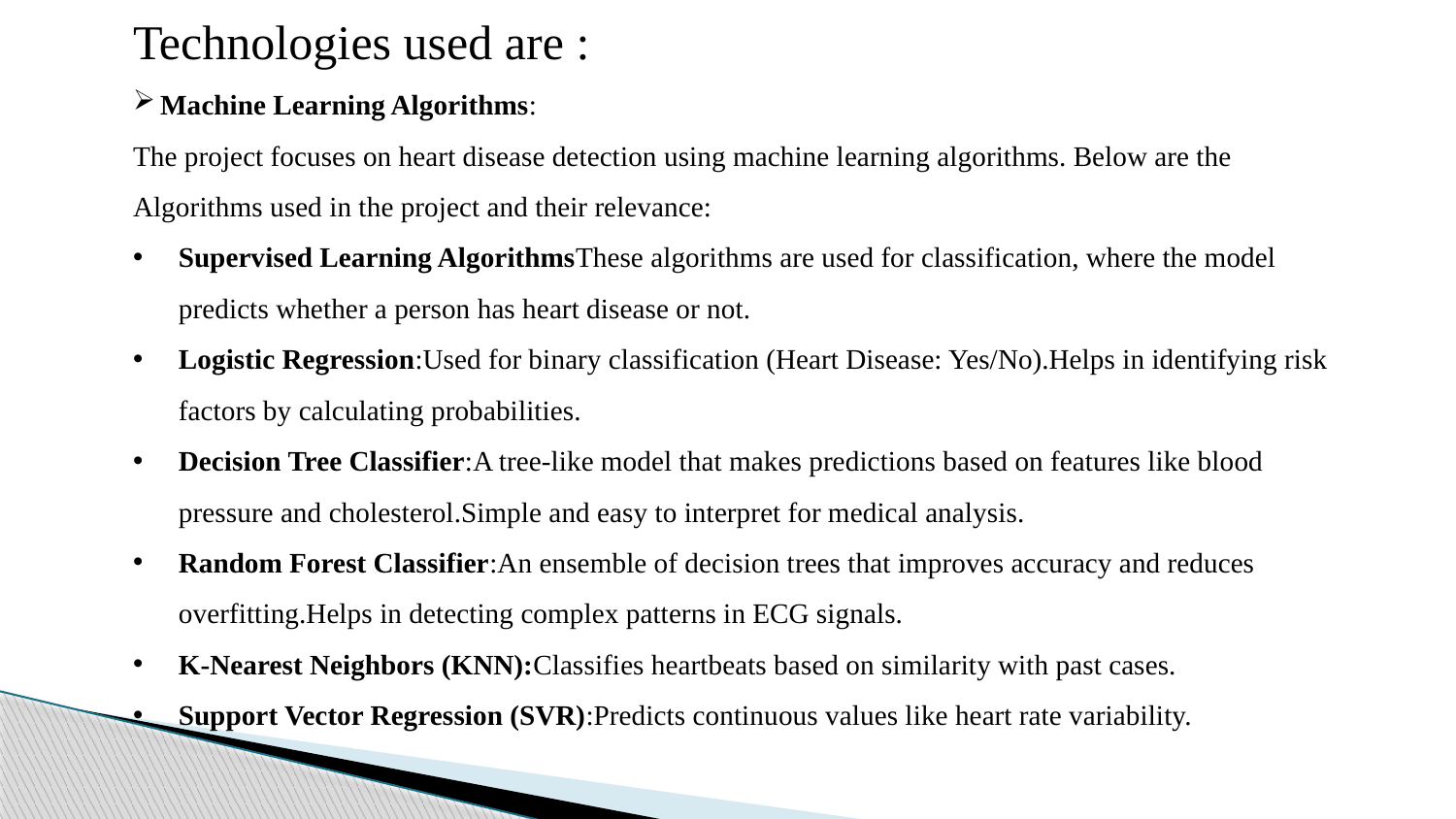

Technologies used are :
Machine Learning Algorithms:
The project focuses on heart disease detection using machine learning algorithms. Below are the Algorithms used in the project and their relevance:
Supervised Learning AlgorithmsThese algorithms are used for classification, where the model predicts whether a person has heart disease or not.
Logistic Regression:Used for binary classification (Heart Disease: Yes/No).Helps in identifying risk factors by calculating probabilities.
Decision Tree Classifier:A tree-like model that makes predictions based on features like blood pressure and cholesterol.Simple and easy to interpret for medical analysis.
Random Forest Classifier:An ensemble of decision trees that improves accuracy and reduces overfitting.Helps in detecting complex patterns in ECG signals.
K-Nearest Neighbors (KNN):Classifies heartbeats based on similarity with past cases.
Support Vector Regression (SVR):Predicts continuous values like heart rate variability.